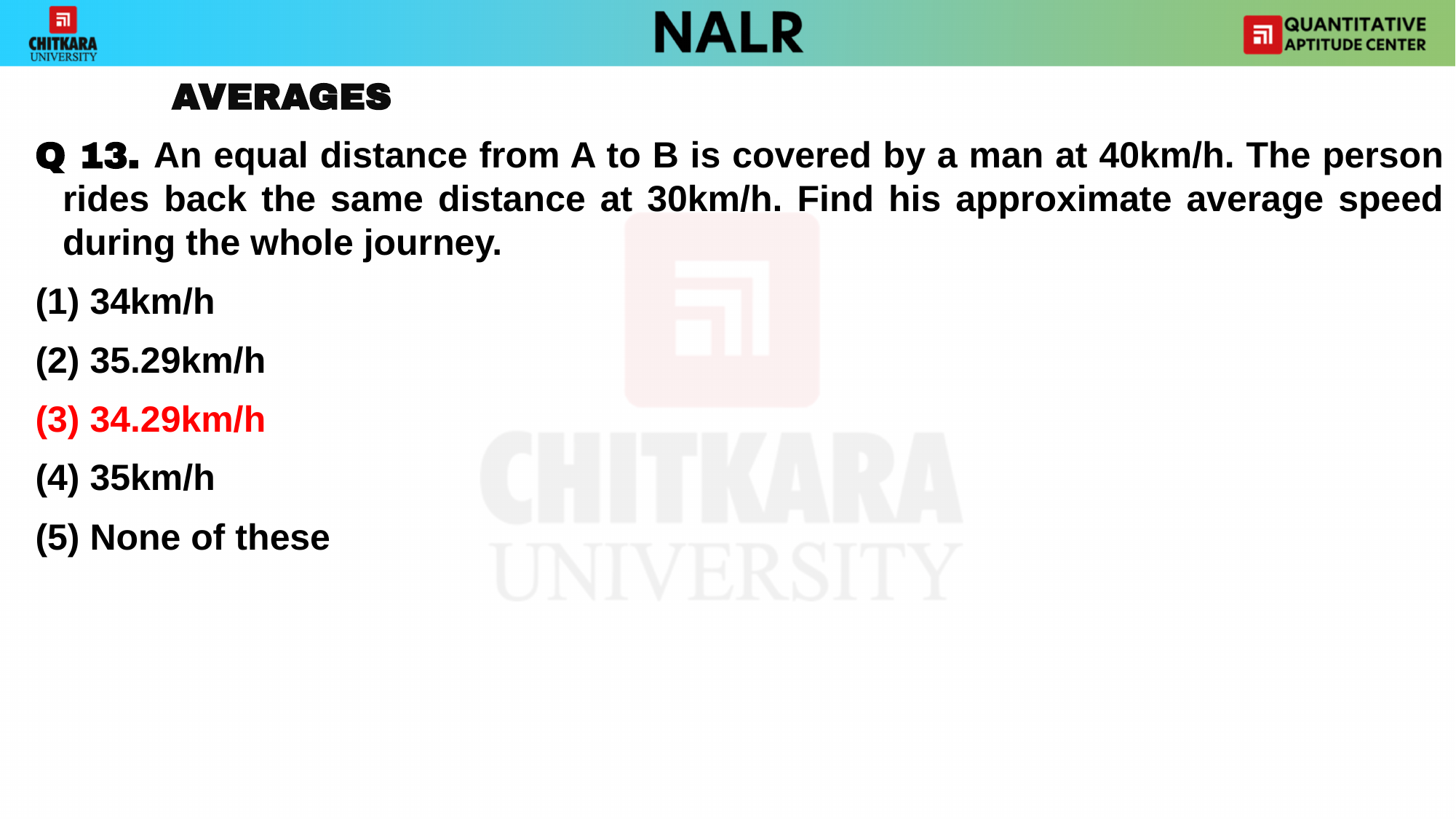

AVERAGES
Q 13. An equal distance from A to B is covered by a man at 40km/h. The person rides back the same distance at 30km/h. Find his approximate average speed during the whole journey.
34km/h
(2) 35.29km/h
(3) 34.29km/h
(4) 35km/h
(5) None of these